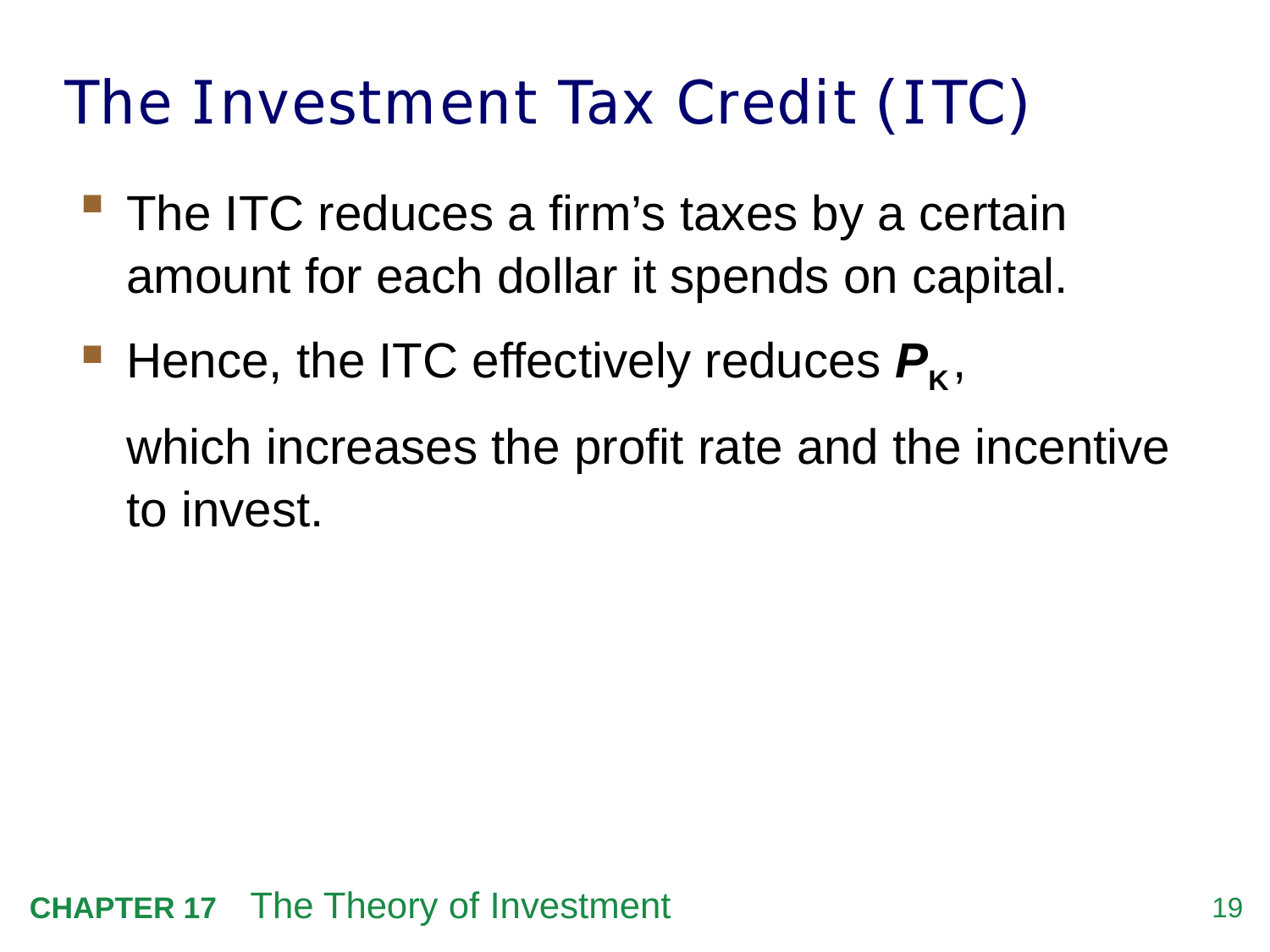

# The Investment Tax Credit (ITC)
The ITC reduces a firm’s taxes by a certain amount for each dollar it spends on capital.
Hence, the ITC effectively reduces PK ,
	which increases the profit rate and the incentive to invest.